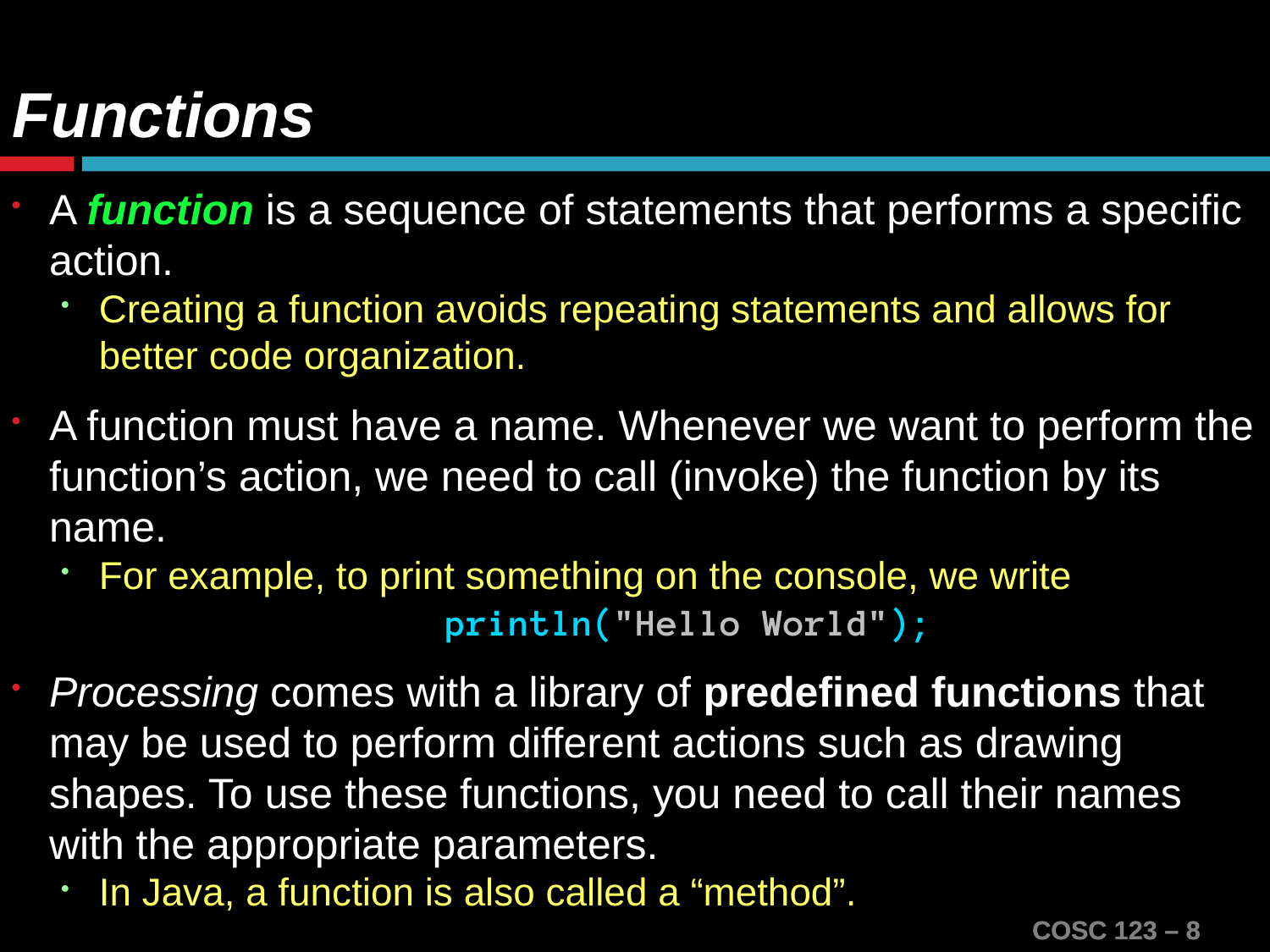

# Functions
A function is a sequence of statements that performs a specific action.
Creating a function avoids repeating statements and allows for better code organization.
A function must have a name. Whenever we want to perform the function’s action, we need to call (invoke) the function by its name.
For example, to print something on the console, we write
println("Hello World");
Processing comes with a library of predefined functions that may be used to perform different actions such as drawing shapes. To use these functions, you need to call their names with the appropriate parameters.
In Java, a function is also called a “method”.